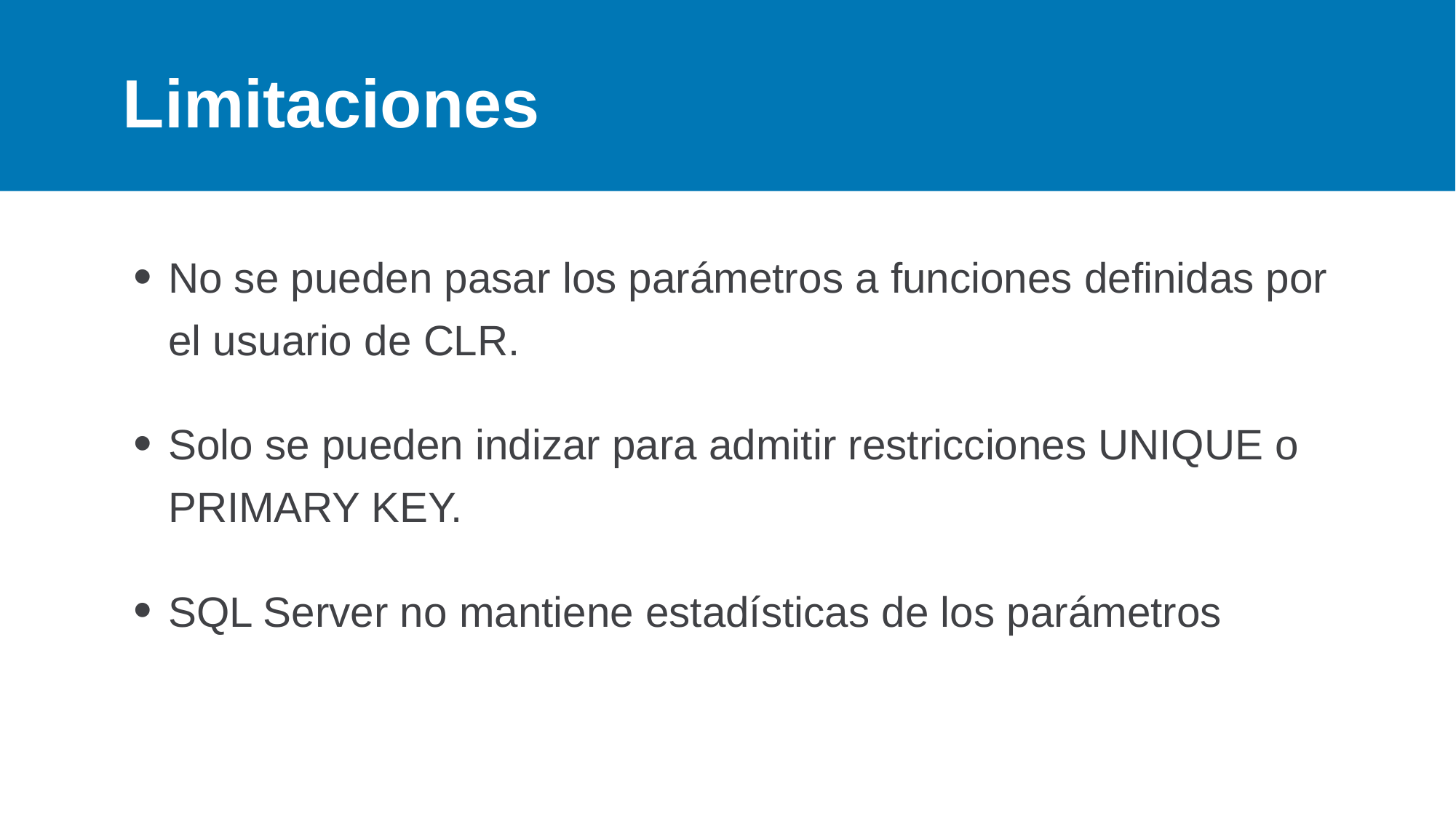

# Limitaciones
No se pueden pasar los parámetros a funciones definidas por el usuario de CLR.
Solo se pueden indizar para admitir restricciones UNIQUE o PRIMARY KEY.
SQL Server no mantiene estadísticas de los parámetros
Maximum 5 bullets. If you need more, create a new slide.